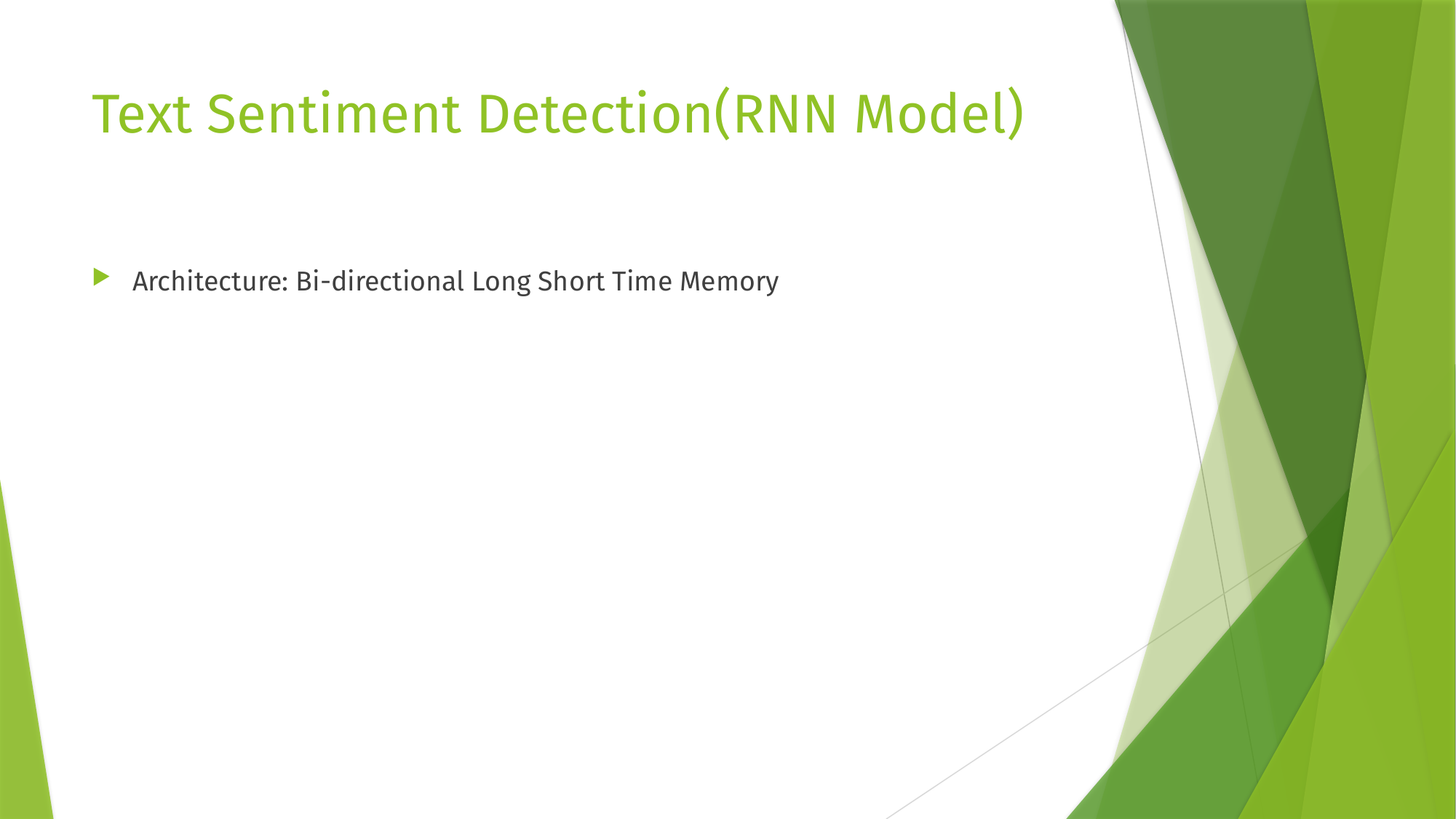

# Text Sentiment Detection(RNN Model)
Architecture: Bi-directional Long Short Time Memory